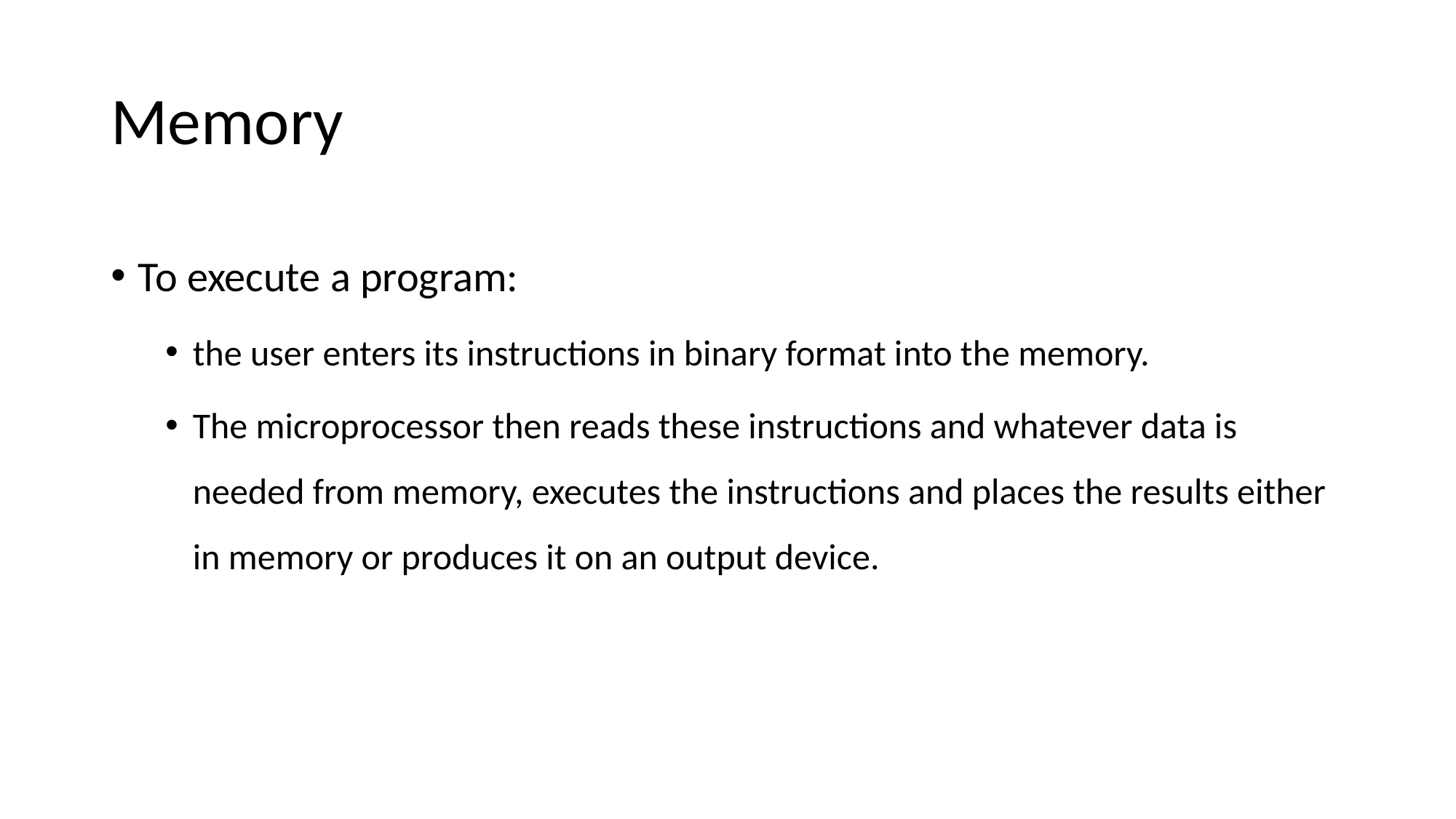

# Memory
To execute a program:
the user enters its instructions in binary format into the memory.
The microprocessor then reads these instructions and whatever data is needed from memory, executes the instructions and places the results either in memory or produces it on an output device.